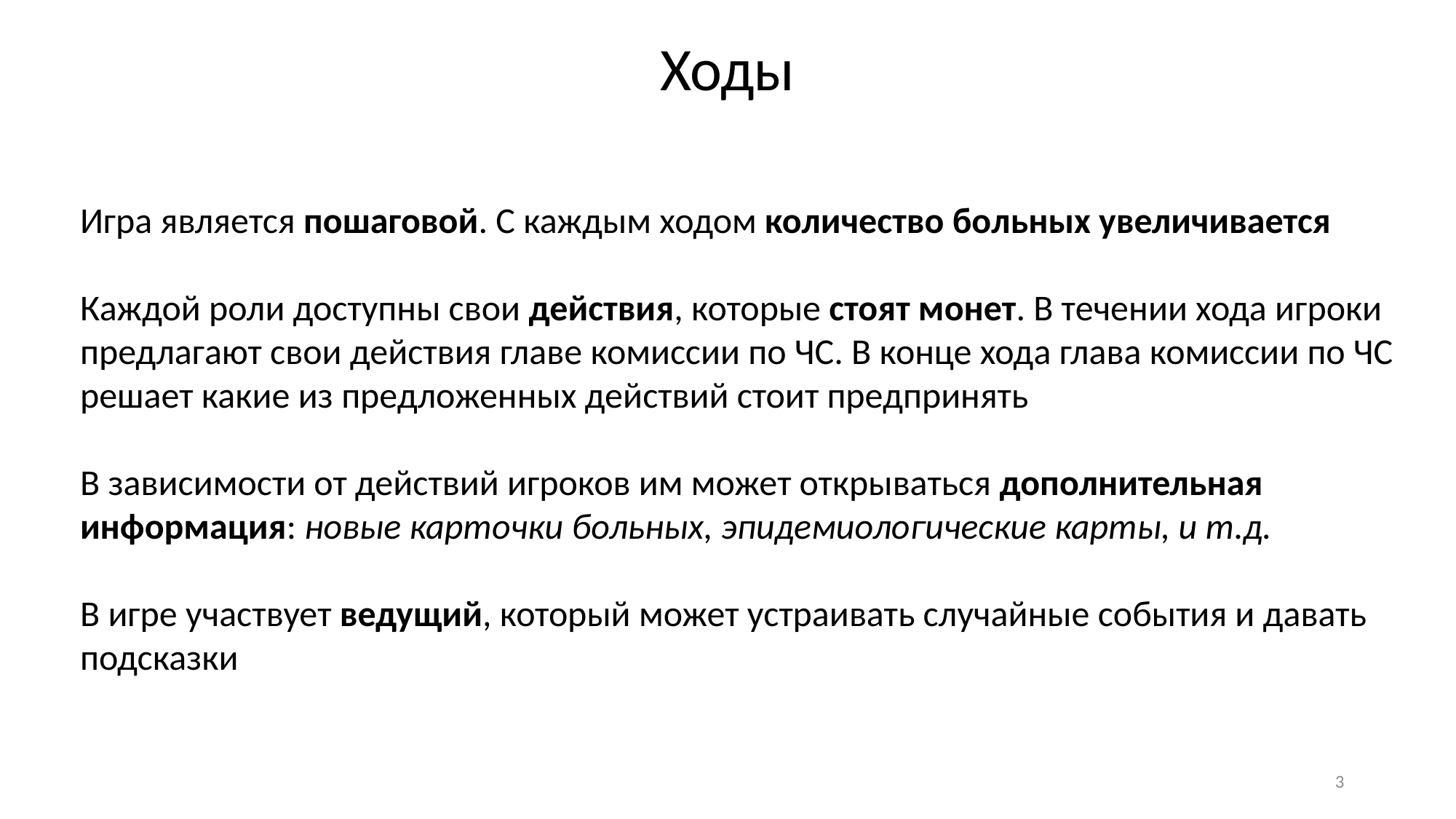

Ходы
Игра является пошаговой. С каждым ходом количество больных увеличивается

Каждой роли доступны свои действия, которые стоят монет. В течении хода игроки предлагают свои действия главе комиссии по ЧС. В конце хода глава комиссии по ЧС решает какие из предложенных действий стоит предпринять

В зависимости от действий игроков им может открываться дополнительная информация: новые карточки больных, эпидемиологические карты, и т.д.

В игре участвует ведущий, который может устраивать случайные события и давать подсказки
3